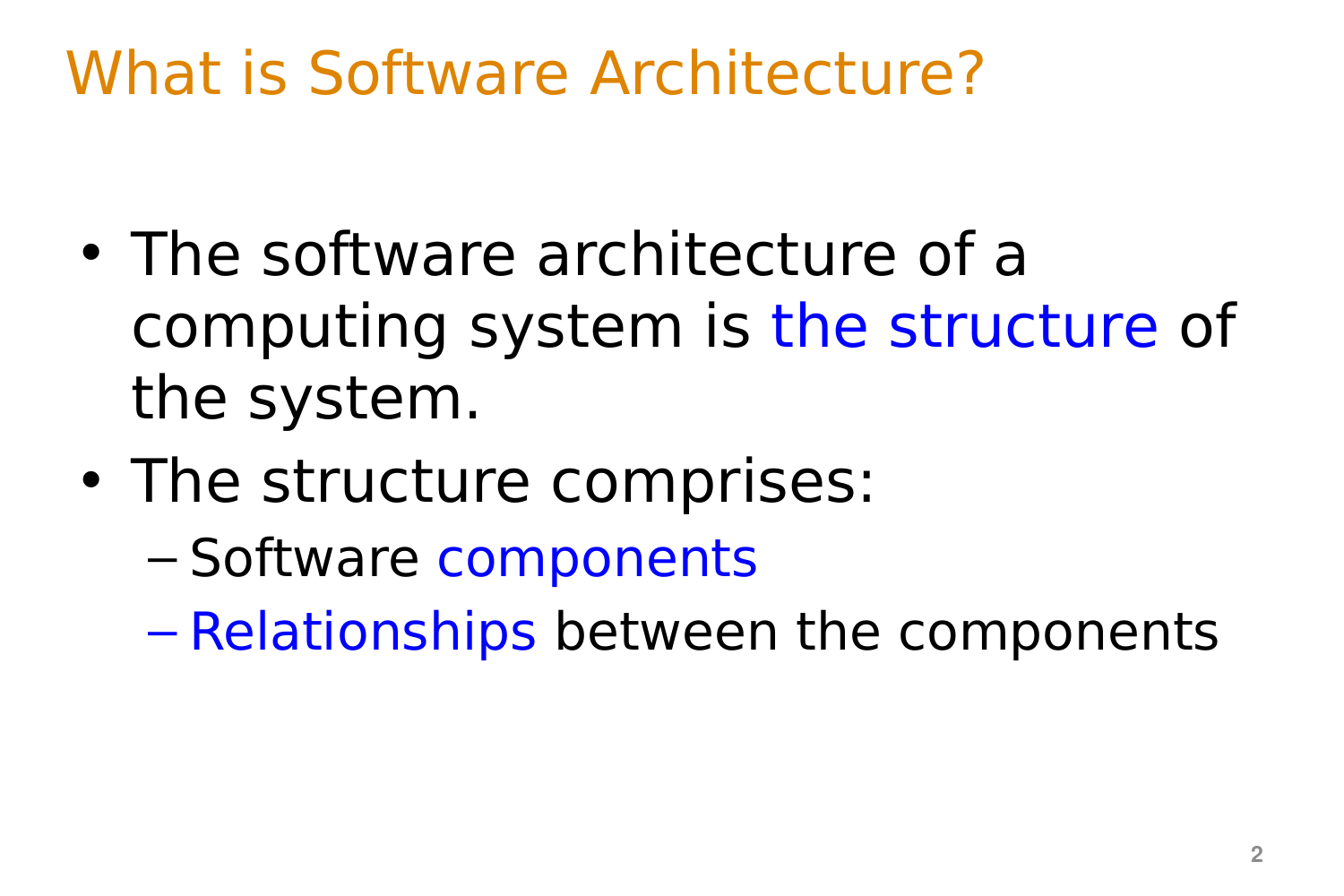

# What is Software Architecture?
The software architecture of a computing system is the structure of the system.
The structure comprises:
Software components
Relationships between the components
2